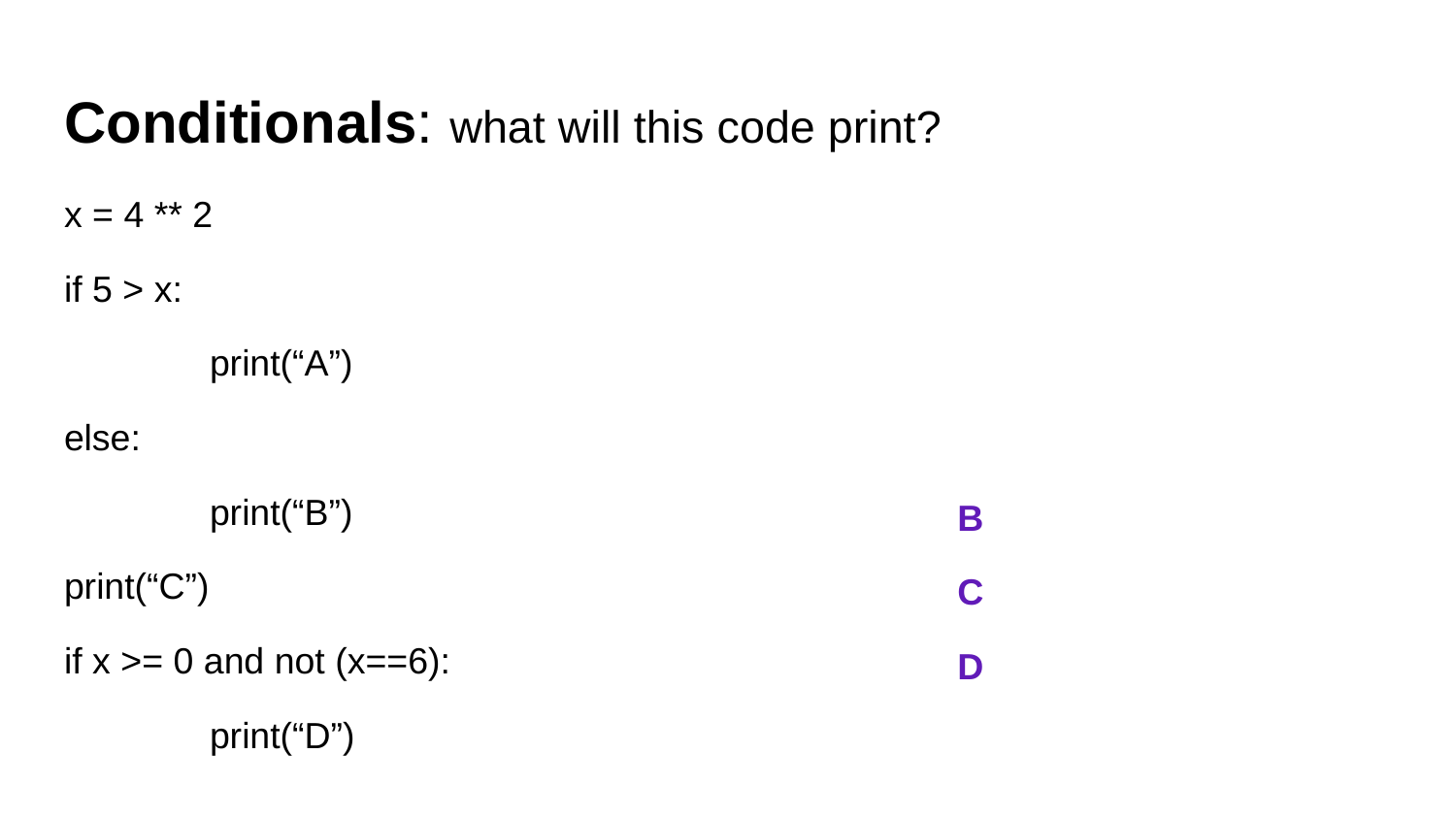

# Conditionals: what will this code print?
x = 4 ** 2
if 5 > x:
	print(“A”)
else:
	print(“B”)
print(“C”)
if x >= 0 and not (x==6):
	print(“D”)

B
C
D